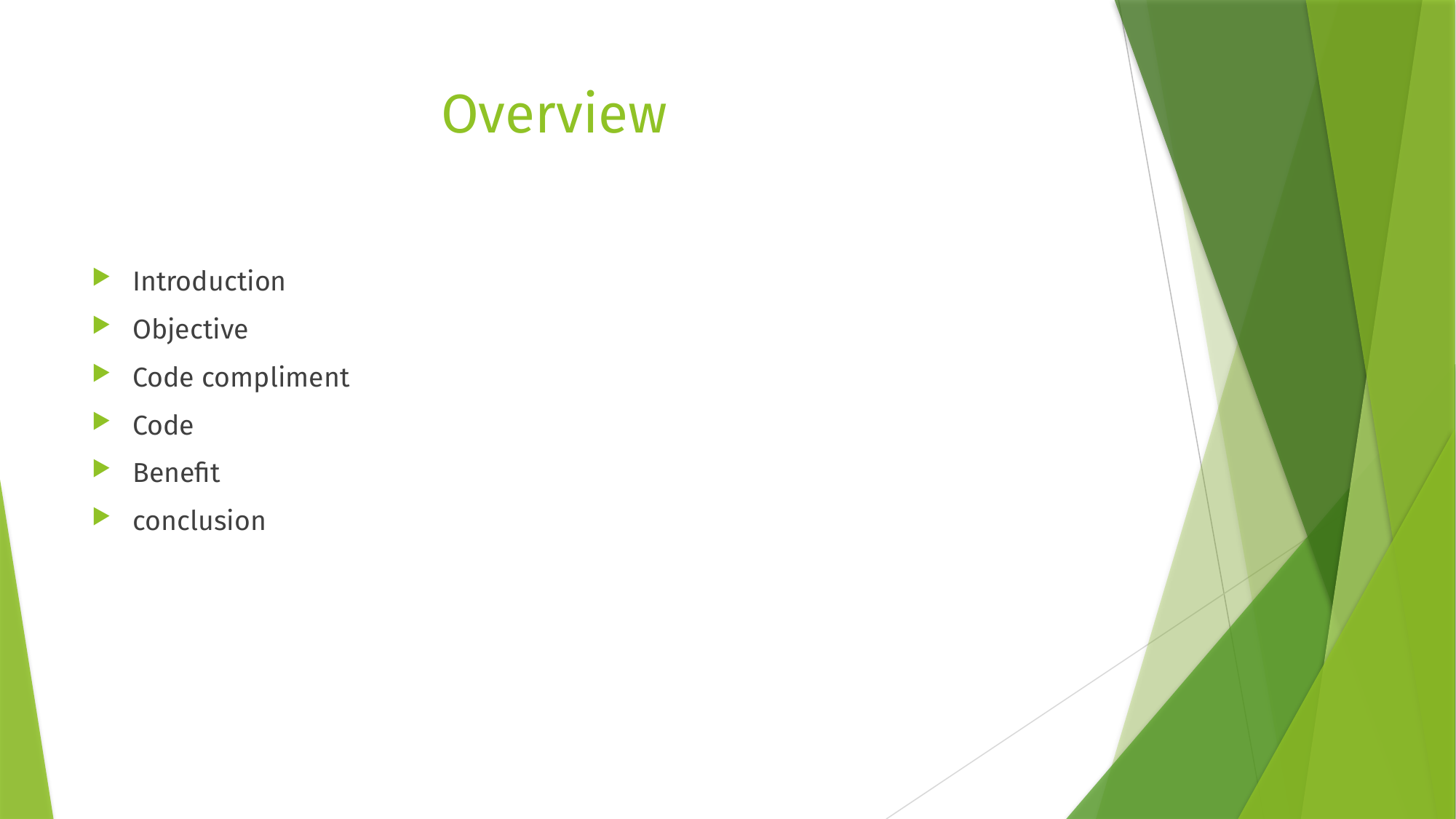

# Overview
Introduction
Objective
Code compliment
Code
Benefit
conclusion